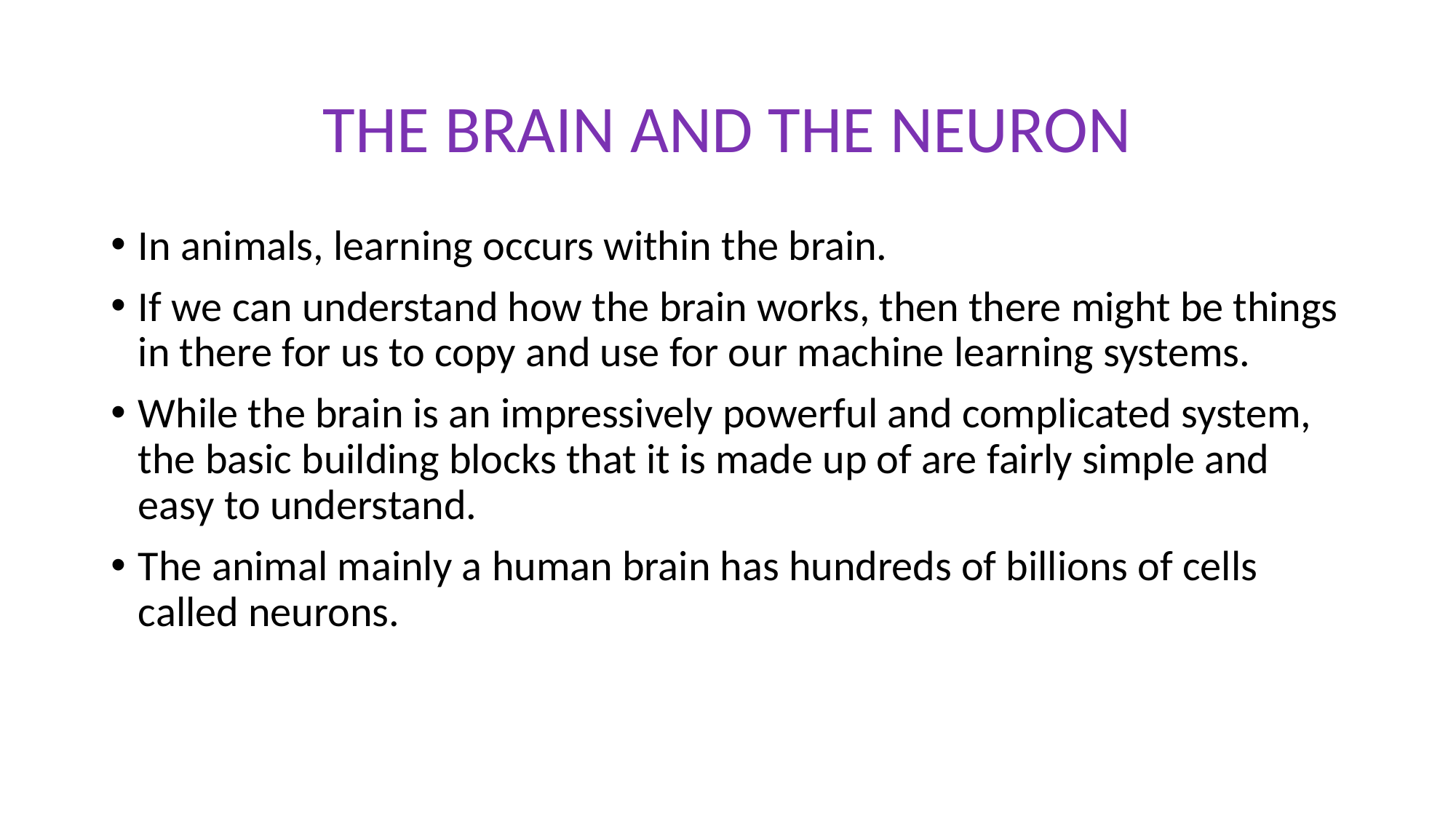

# THE BRAIN AND THE NEURON
In animals, learning occurs within the brain.
If we can understand how the brain works, then there might be things in there for us to copy and use for our machine learning systems.
While the brain is an impressively powerful and complicated system, the basic building blocks that it is made up of are fairly simple and easy to understand.
The animal mainly a human brain has hundreds of billions of cells called neurons.